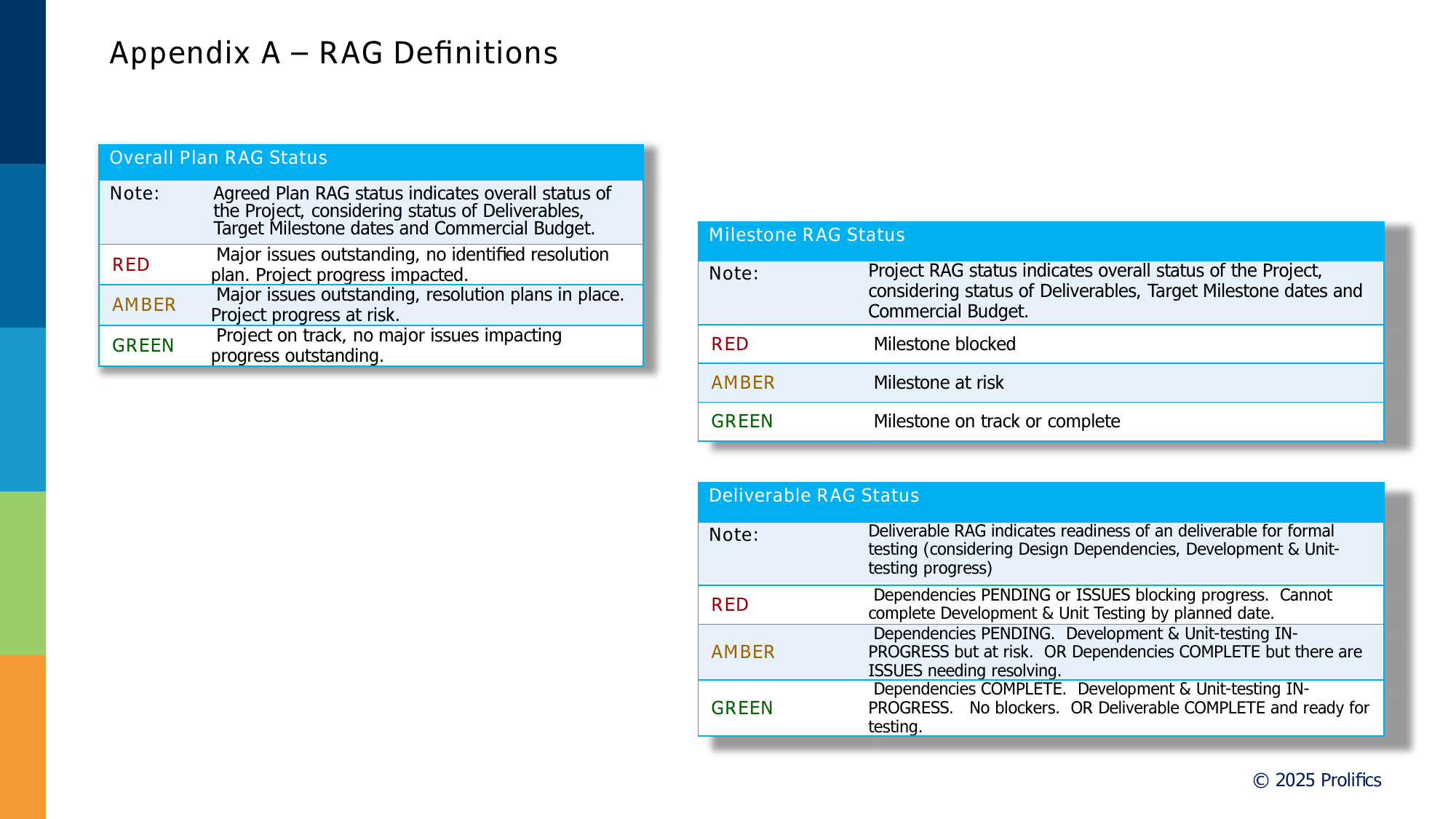

# Appendix A – RAG Definitions
| Overall Plan RAG Status |  |
| --- | --- |
| Note: | Agreed Plan RAG status indicates overall status of the Project, considering status of Deliverables, Target Milestone dates and Commercial Budget. |
| RED | Major issues outstanding, no identified resolution plan. Project progress impacted. |
| AMBER | Major issues outstanding, resolution plans in place. Project progress at risk. |
| GREEN | Project on track, no major issues impacting progress outstanding. |
| Milestone RAG Status |  |
| --- | --- |
| Note: | Project RAG status indicates overall status of the Project, considering status of Deliverables, Target Milestone dates and Commercial Budget. |
| RED | Milestone blocked |
| AMBER | Milestone at risk |
| GREEN | Milestone on track or complete |
| Deliverable RAG Status |  |
| --- | --- |
| Note: | Deliverable RAG indicates readiness of an deliverable for formal testing (considering Design Dependencies, Development & Unit-testing progress) |
| RED | Dependencies PENDING or ISSUES blocking progress. Cannot complete Development & Unit Testing by planned date. |
| AMBER | Dependencies PENDING. Development & Unit-testing IN-PROGRESS but at risk. OR Dependencies COMPLETE but there are ISSUES needing resolving. |
| GREEN | Dependencies COMPLETE. Development & Unit-testing IN-PROGRESS. No blockers. OR Deliverable COMPLETE and ready for testing. |
4